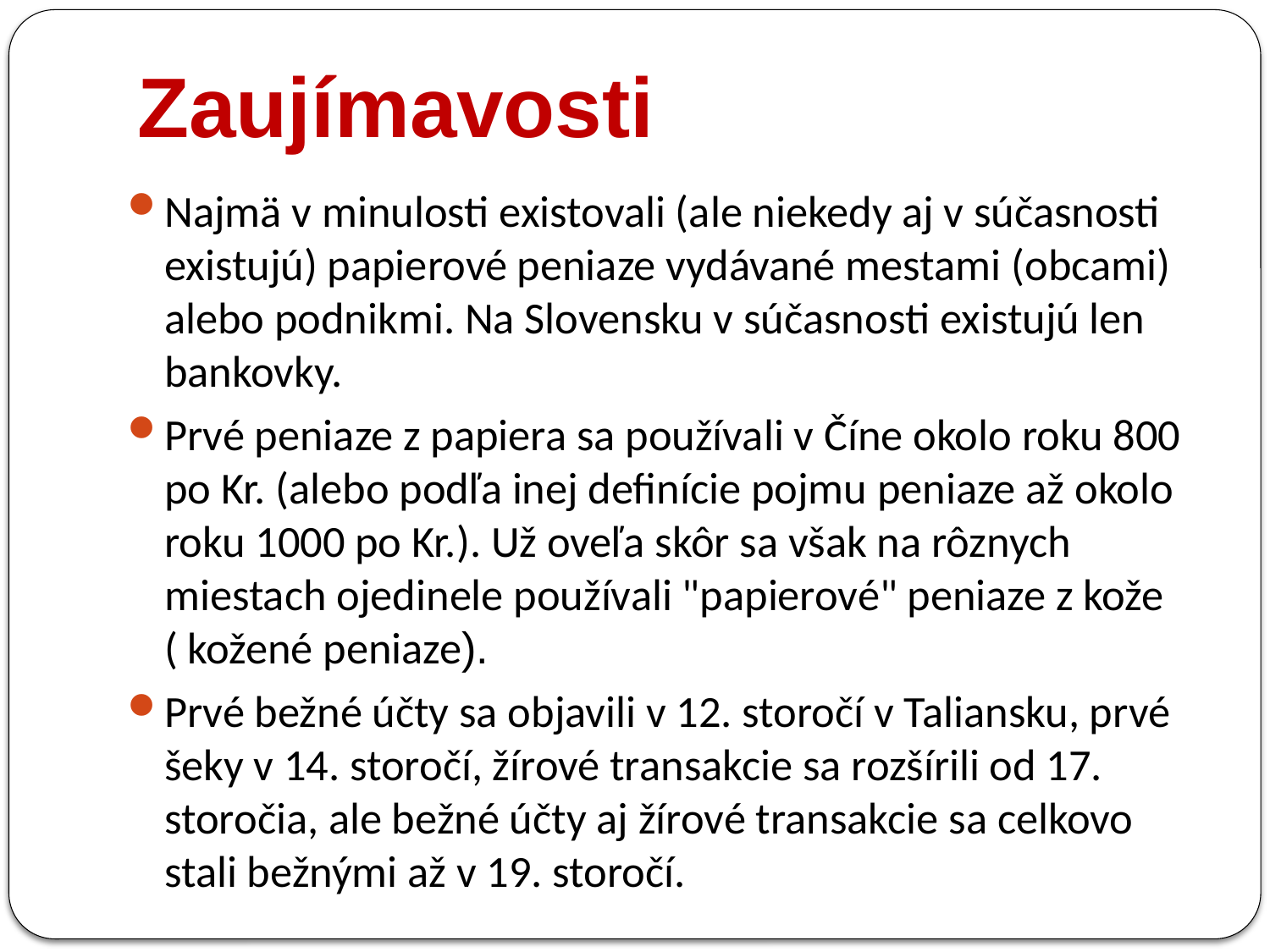

# Zaujímavosti
Najmä v minulosti existovali (ale niekedy aj v súčasnosti existujú) papierové peniaze vydávané mestami (obcami) alebo podnikmi. Na Slovensku v súčasnosti existujú len bankovky.
Prvé peniaze z papiera sa používali v Číne okolo roku 800 po Kr. (alebo podľa inej definície pojmu peniaze až okolo roku 1000 po Kr.). Už oveľa skôr sa však na rôznych miestach ojedinele používali "papierové" peniaze z kože ( kožené peniaze).
Prvé bežné účty sa objavili v 12. storočí v Taliansku, prvé šeky v 14. storočí, žírové transakcie sa rozšírili od 17. storočia, ale bežné účty aj žírové transakcie sa celkovo stali bežnými až v 19. storočí.